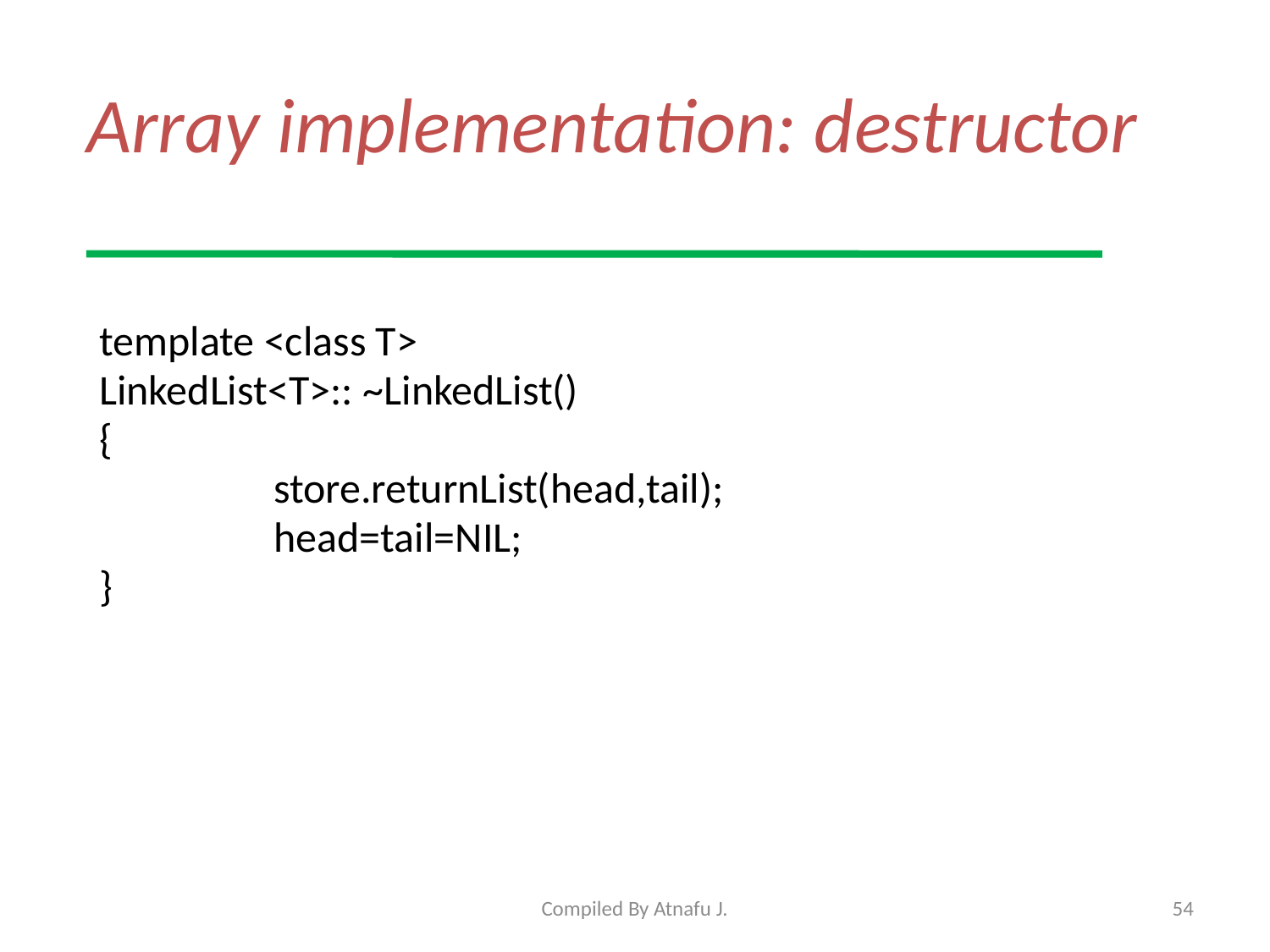

# Array implementation: destructor
template <class T>
LinkedList<T>:: ~LinkedList()
{
		store.returnList(head,tail);
		head=tail=NIL;
}

Compiled By Atnafu J.
54